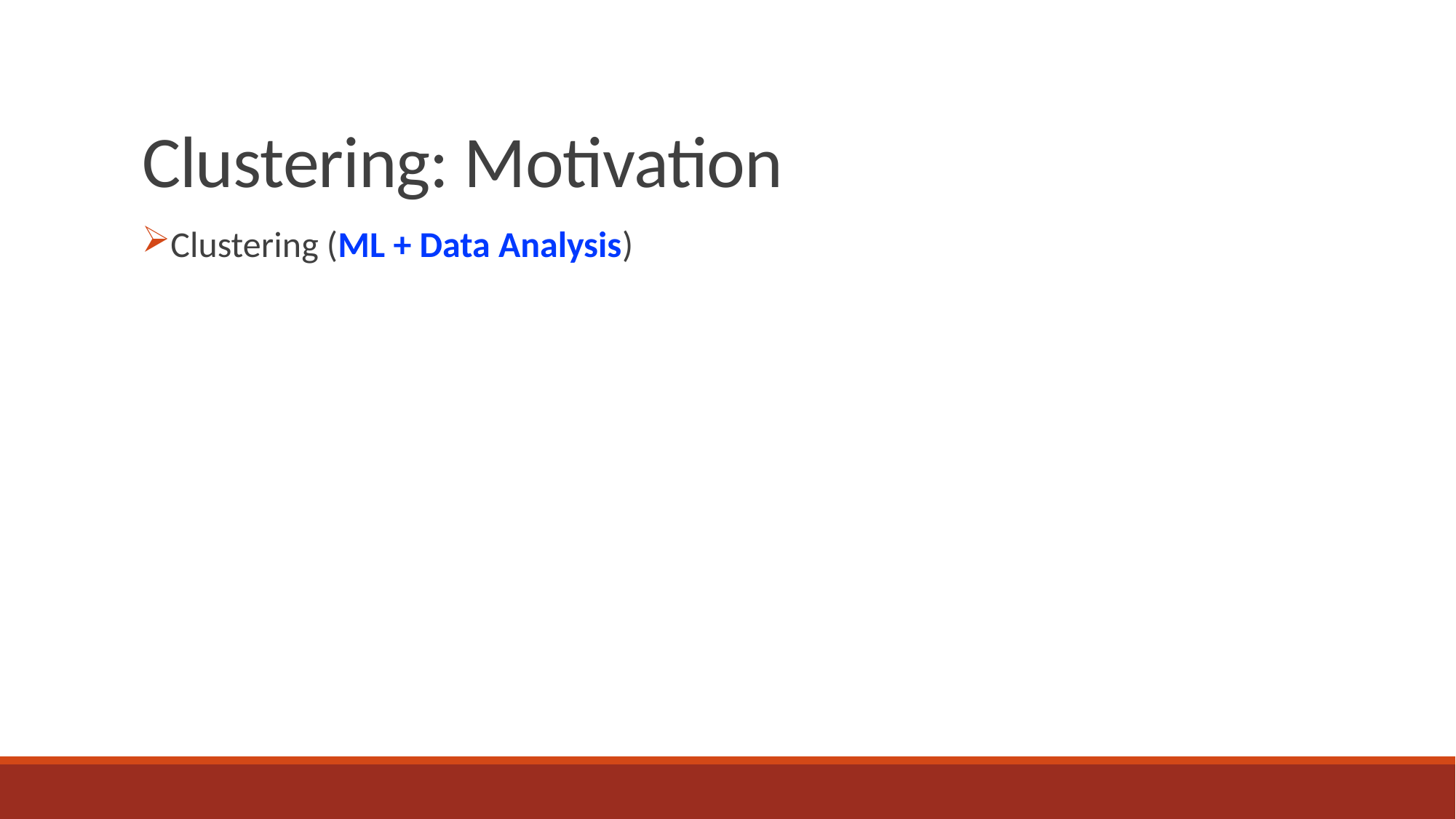

# Clustering: Motivation
Clustering (ML + Data Analysis)